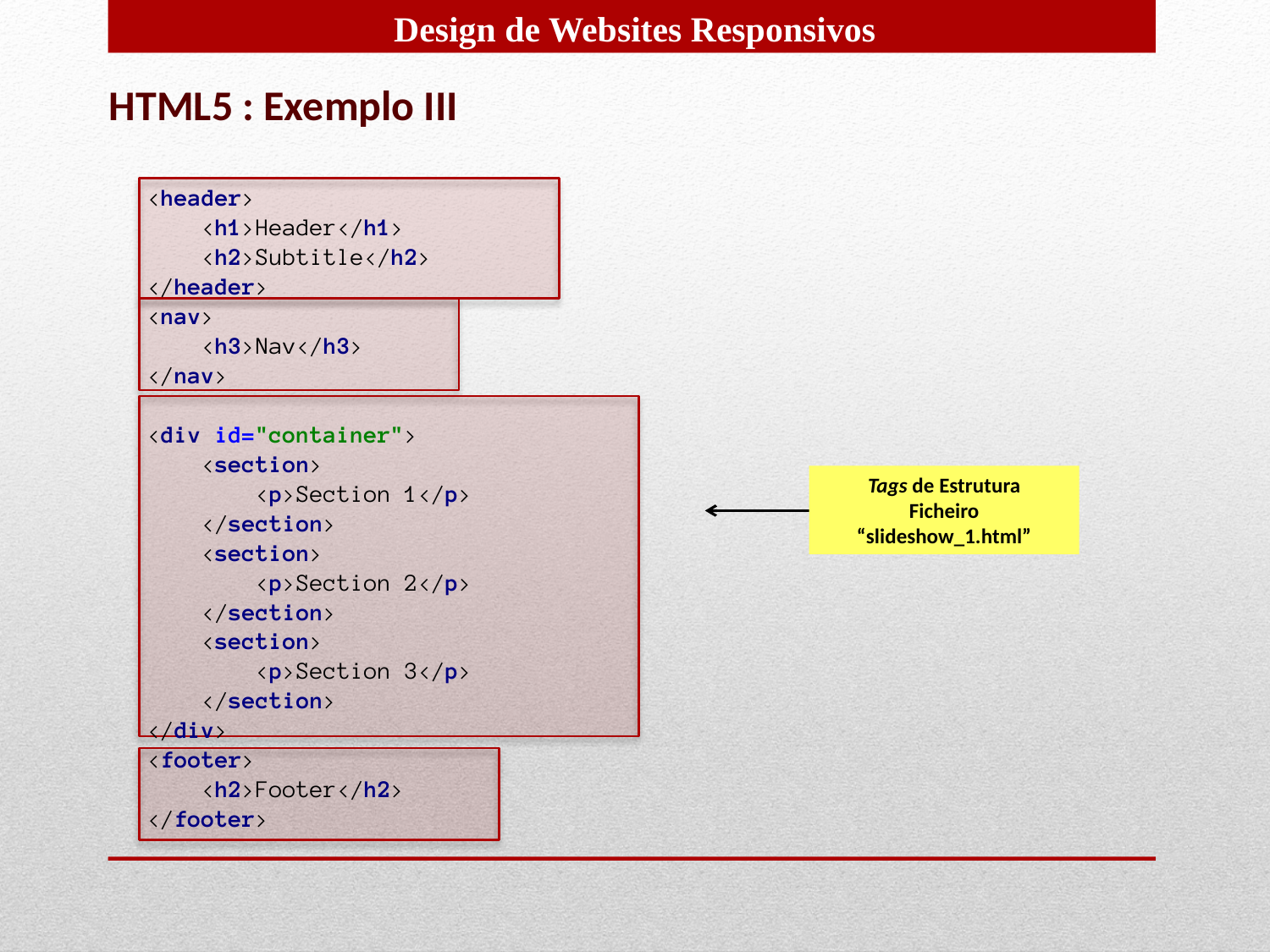

HTML5 : Exemplo III
<header>
    <h1>Header</h1>
    <h2>Subtitle</h2>
</header>
<nav>
    <h3>Nav</h3>
</nav>
<div id="container">
    <section>
        <p>Section 1</p>
    </section>
    <section>
        <p>Section 2</p>
    </section>
    <section>
        <p>Section 3</p>
    </section>
</div>
<footer>
    <h2>Footer</h2>
</footer>

Tags de Estrutura
Ficheiro
“slideshow_1.html”